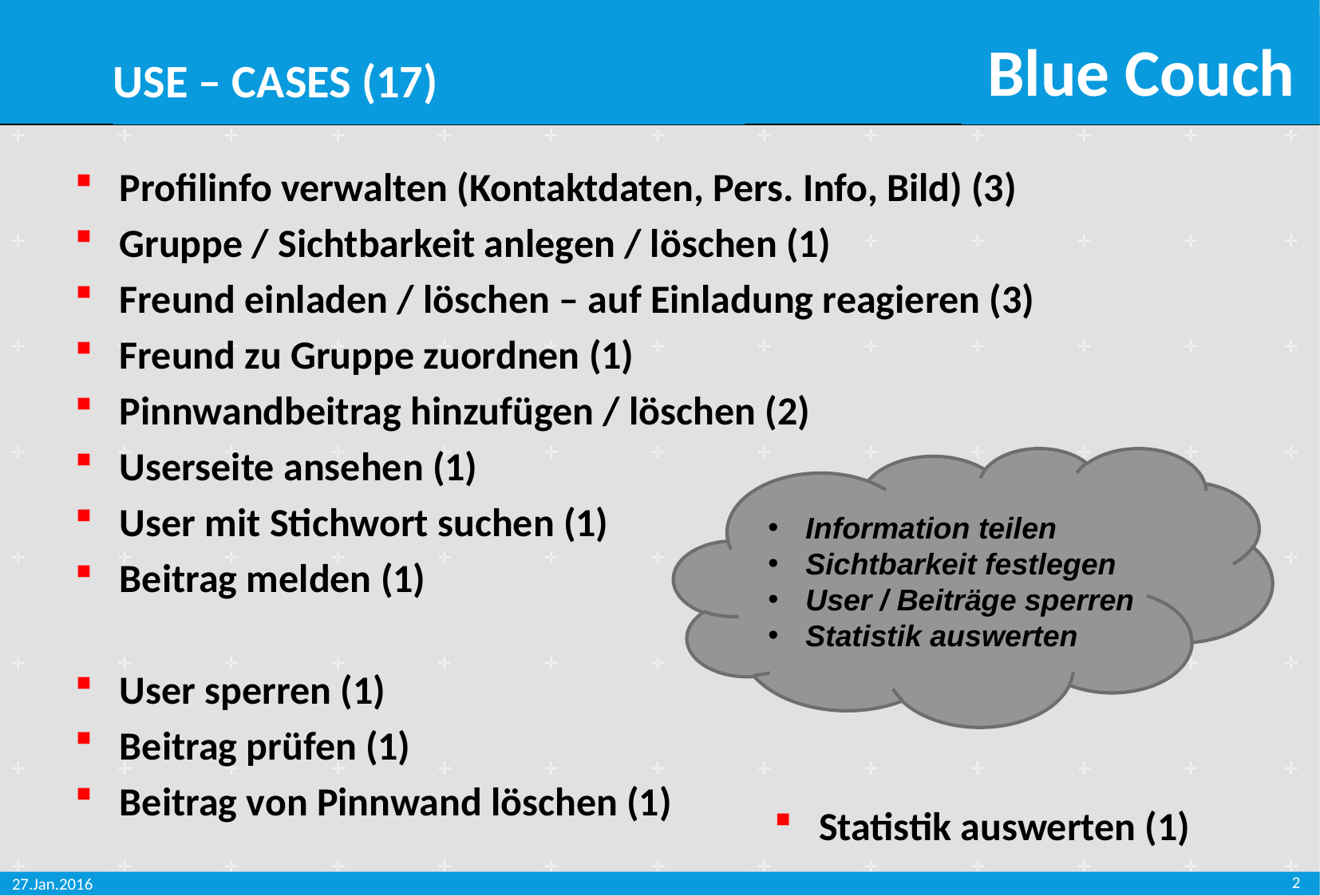

USE – CASES (17)
Profilinfo verwalten (Kontaktdaten, Pers. Info, Bild) (3)
Gruppe / Sichtbarkeit anlegen / löschen (1)
Freund einladen / löschen – auf Einladung reagieren (3)
Freund zu Gruppe zuordnen (1)
Pinnwandbeitrag hinzufügen / löschen (2)
Userseite ansehen (1)
User mit Stichwort suchen (1)
Beitrag melden (1)

User sperren (1)
Beitrag prüfen (1)
Beitrag von Pinnwand löschen (1)
Information teilen
Sichtbarkeit festlegen
User / Beiträge sperren
Statistik auswerten
Statistik auswerten (1)
2